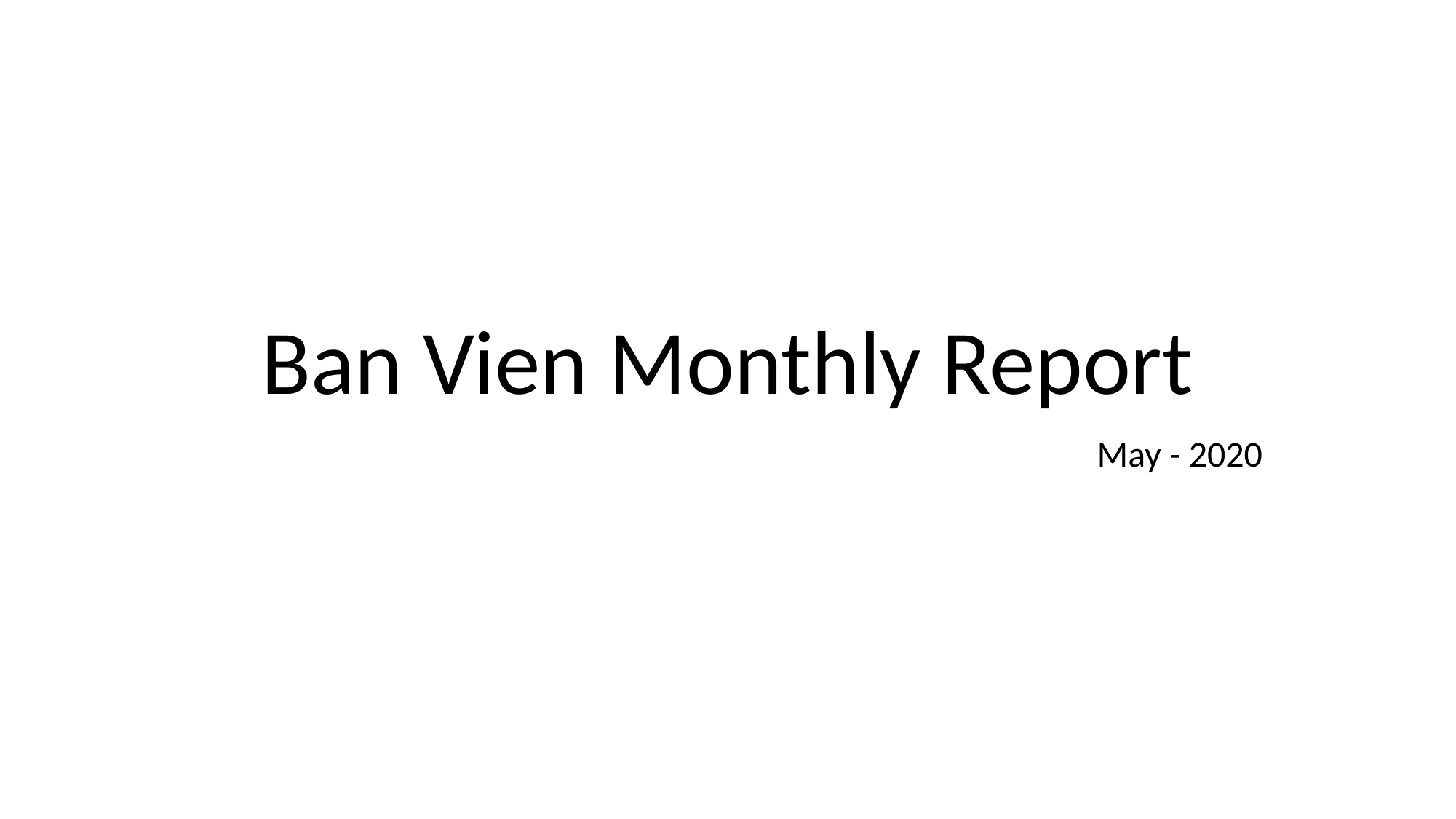

# Ban Vien Monthly Report
May - 2020